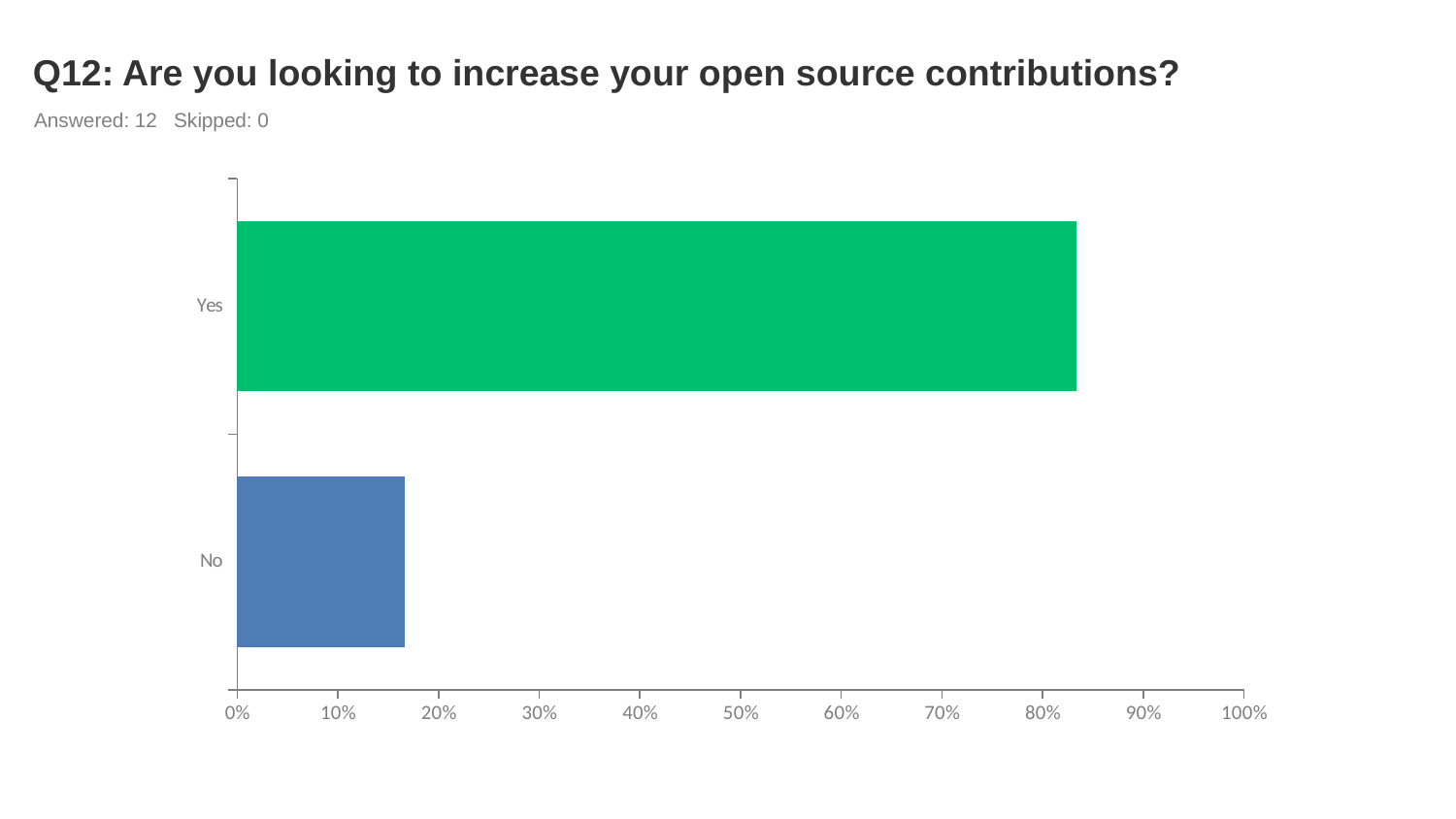

# Q12: Are you looking to increase your open source contributions?
Answered: 12   Skipped: 0

### Chart

| Category |   |
|---|---|
| Yes | 0.8333 |
| No | 0.1667 |